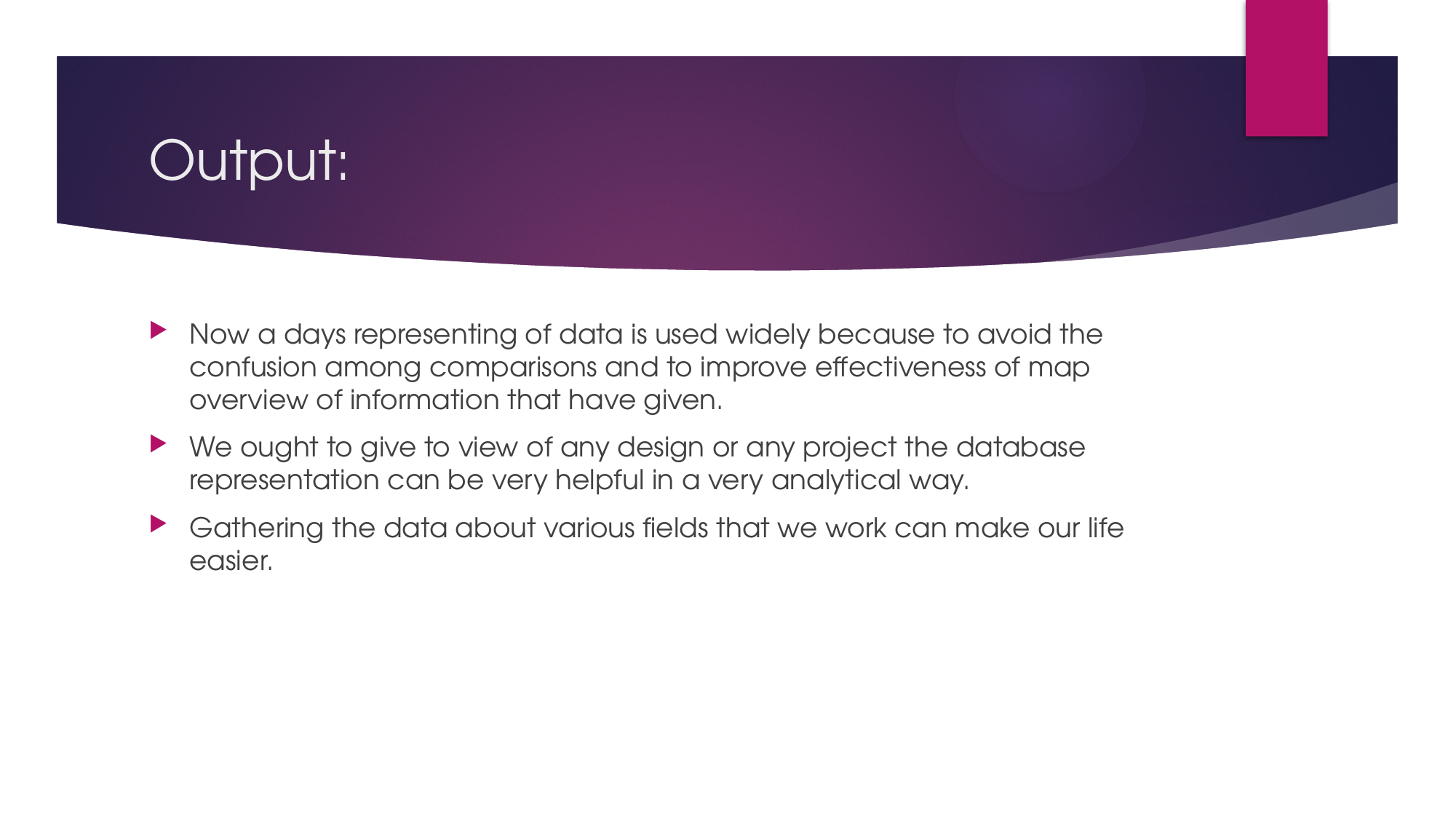

# Output:
Now a days representing of data is used widely because to avoid the confusion among comparisons and to improve effectiveness of map overview of information that have given.
We ought to give to view of any design or any project the database representation can be very helpful in a very analytical way.
Gathering the data about various fields that we work can make our life easier.